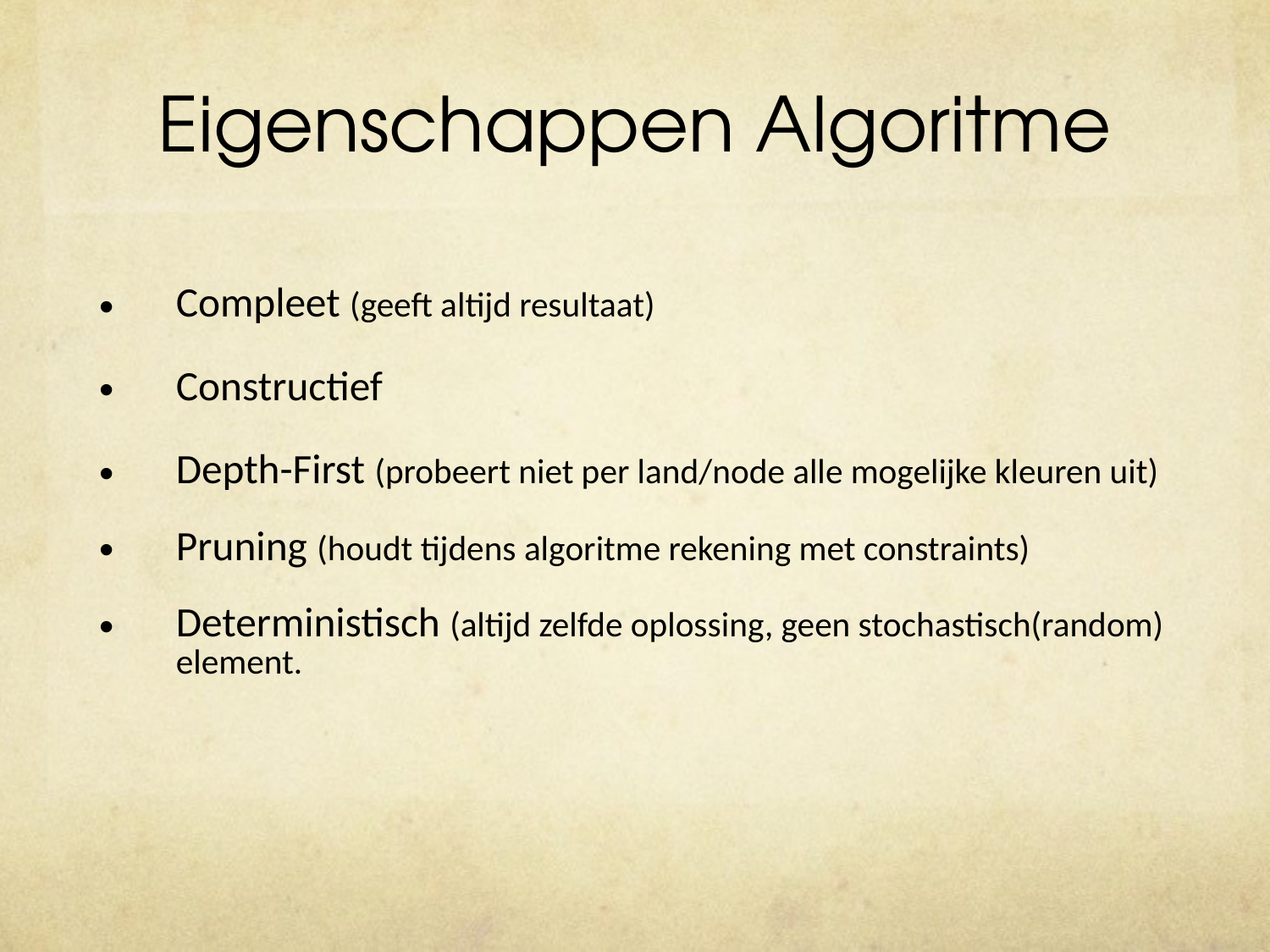

Eigenschappen Algoritme
Compleet (geeft altijd resultaat)

Constructief

Depth-First (probeert niet per land/node alle mogelijke kleuren uit)

Pruning (houdt tijdens algoritme rekening met constraints)

Deterministisch (altijd zelfde oplossing, geen stochastisch(random) element.
12